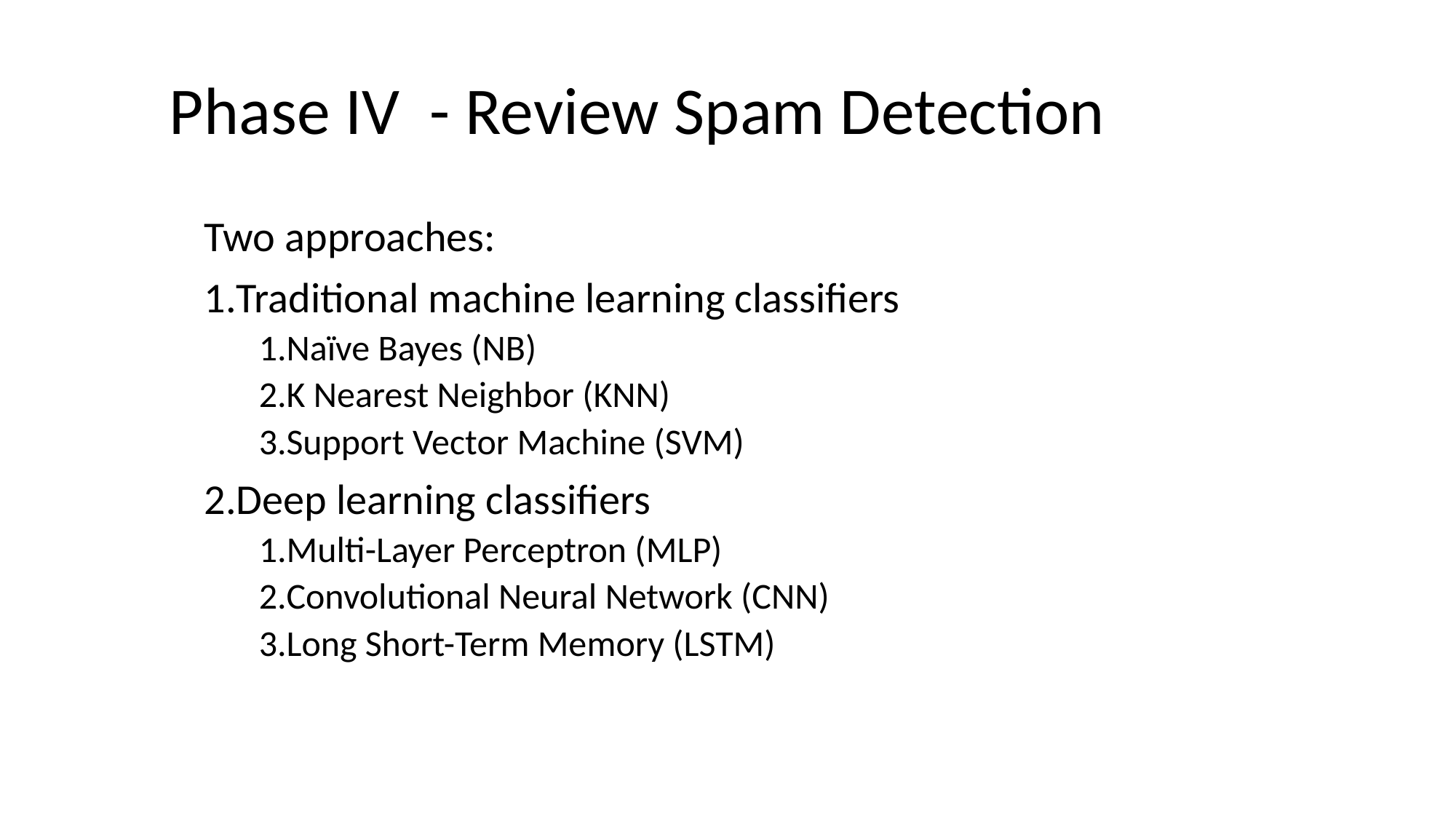

# Phase IV  - Review Spam Detection
Two approaches:
Traditional machine learning classifiers
Naïve Bayes (NB)
K Nearest Neighbor (KNN)
Support Vector Machine (SVM)
Deep learning classifiers
Multi-Layer Perceptron (MLP)
Convolutional Neural Network (CNN)
Long Short-Term Memory (LSTM)